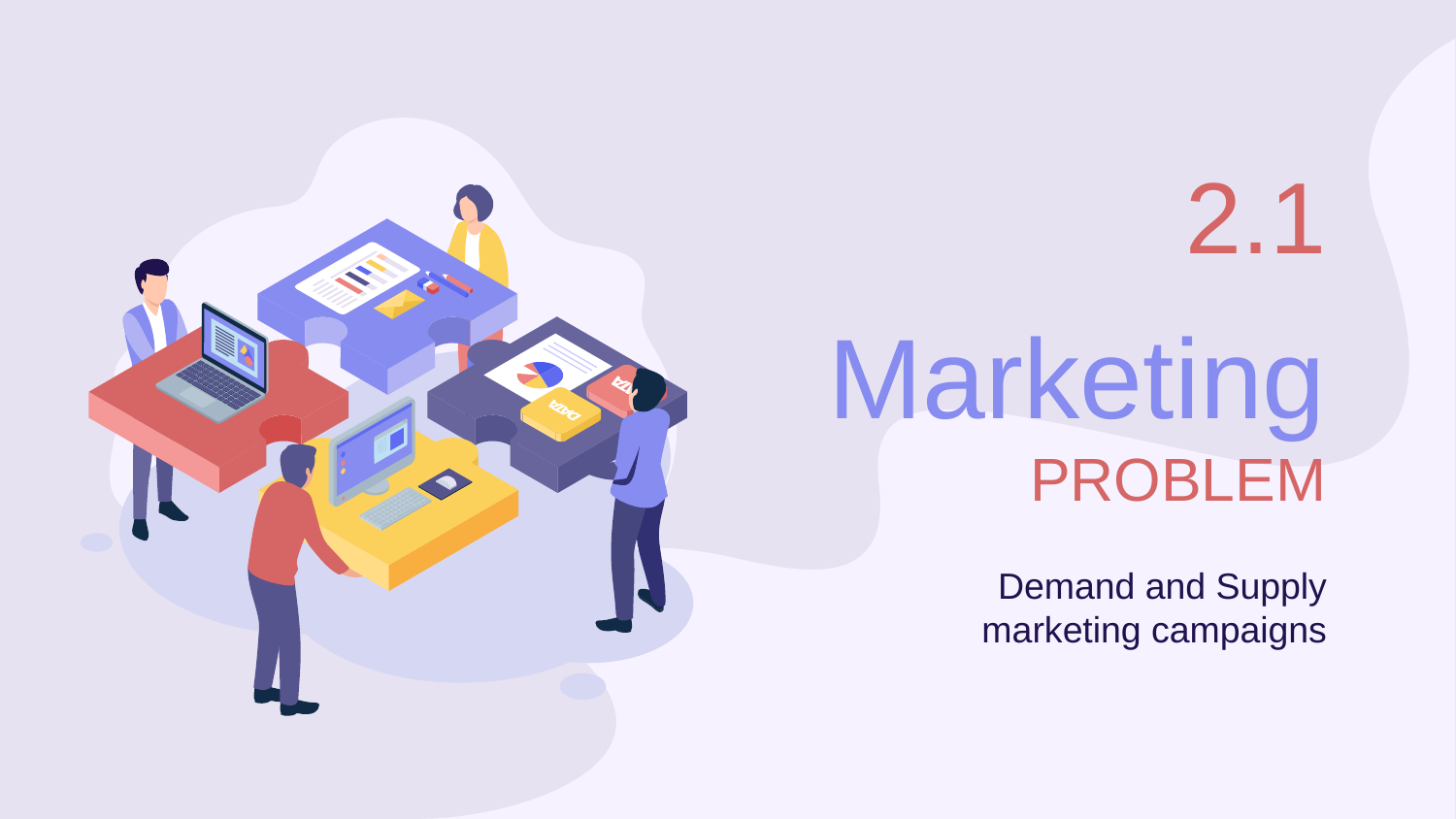

2.1

# Marketing PROBLEM
Demand and Supply marketing campaigns